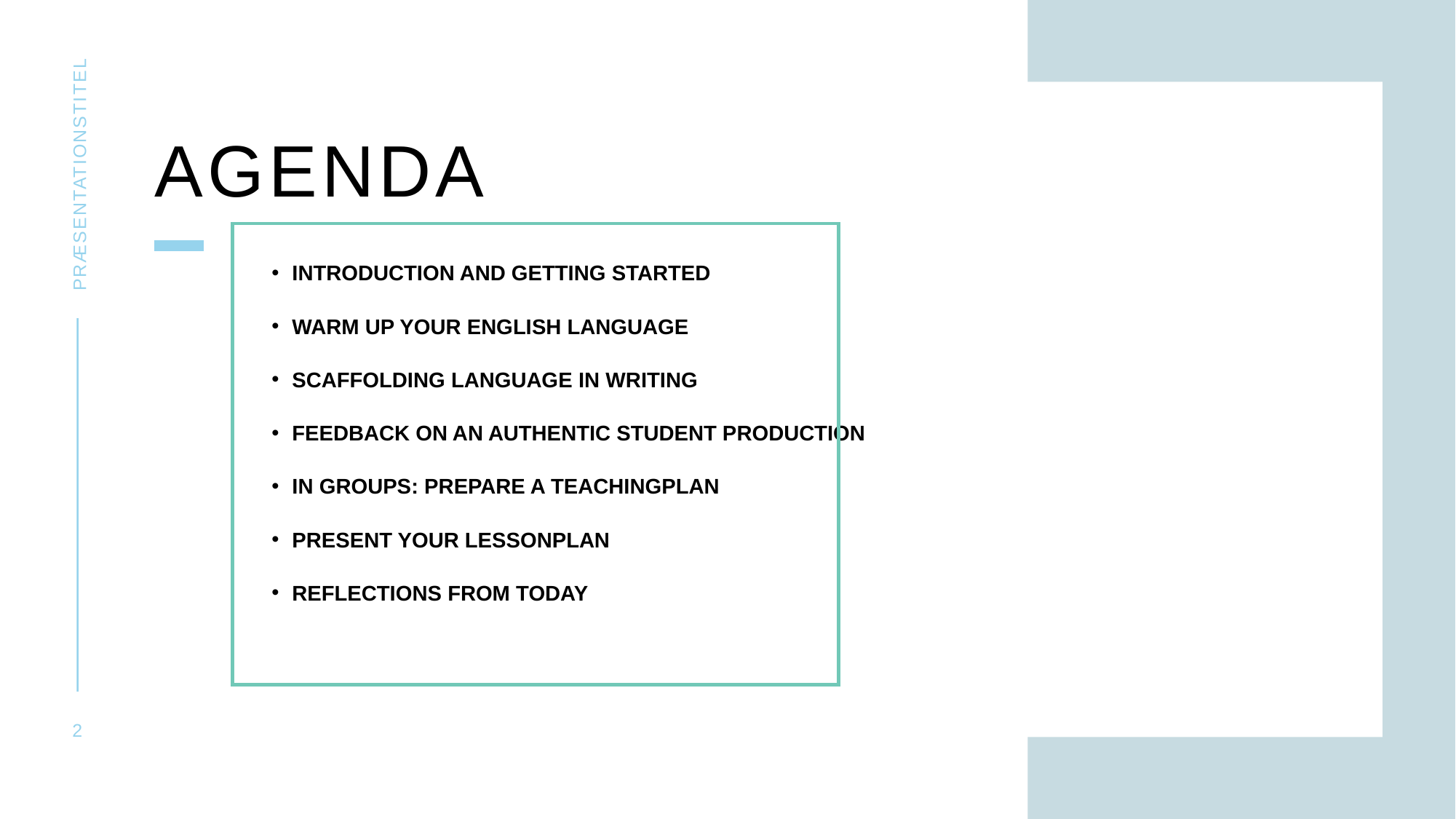

# agenda
præsentationstitel

Introduction and getting started
Warm up your english language
Scaffolding language in writing
Feedback on an authentic student production
In groups: Prepare a teachingplan
Present your lessonplan
Reflections from today

2